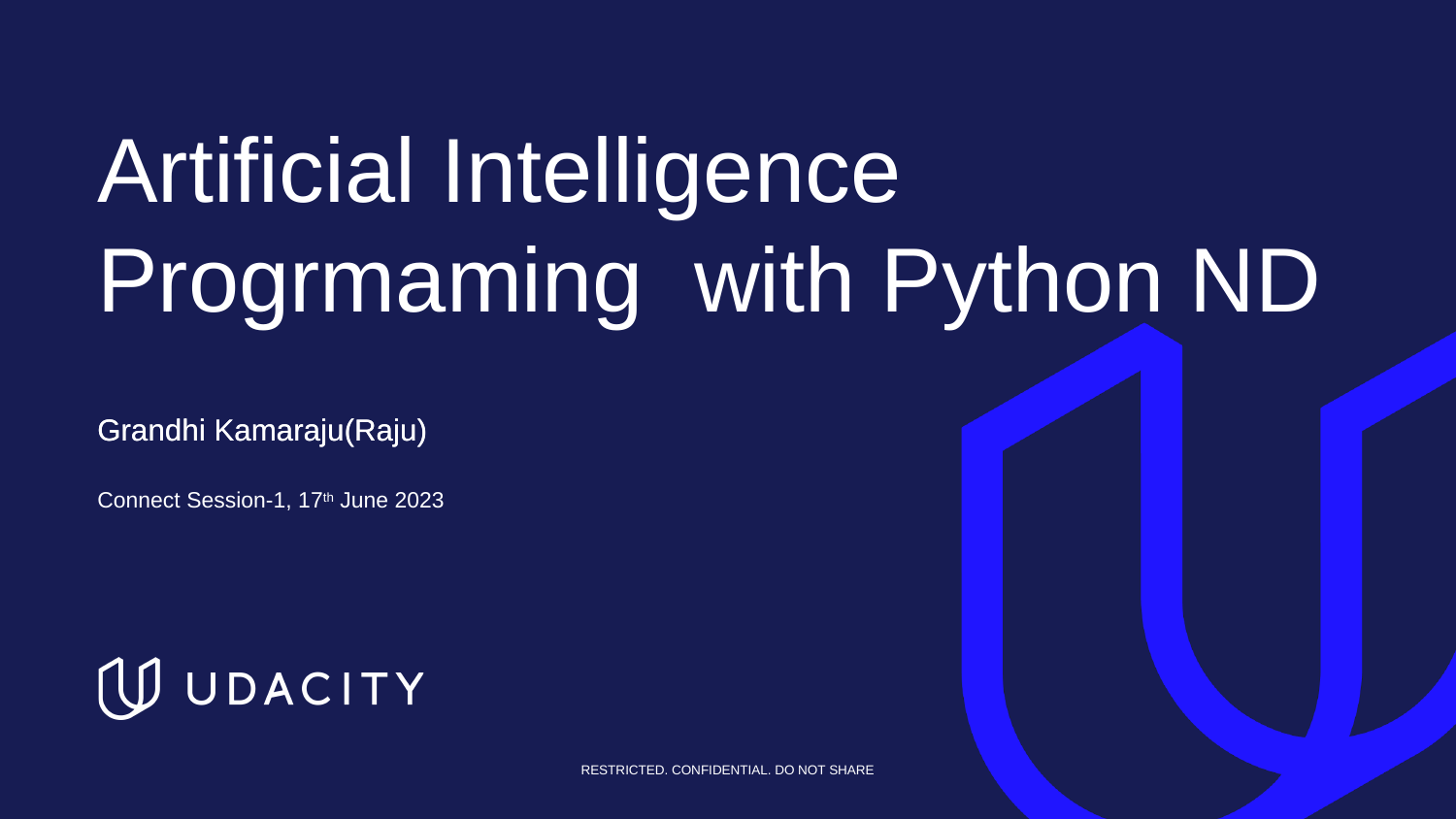

# Artificial Intelligence Progrmaming  with Python ND
Grandhi Kamaraju(Raju)
Grandhi Kamaraju(Raju)
Connect Session-1, 17th June 2023